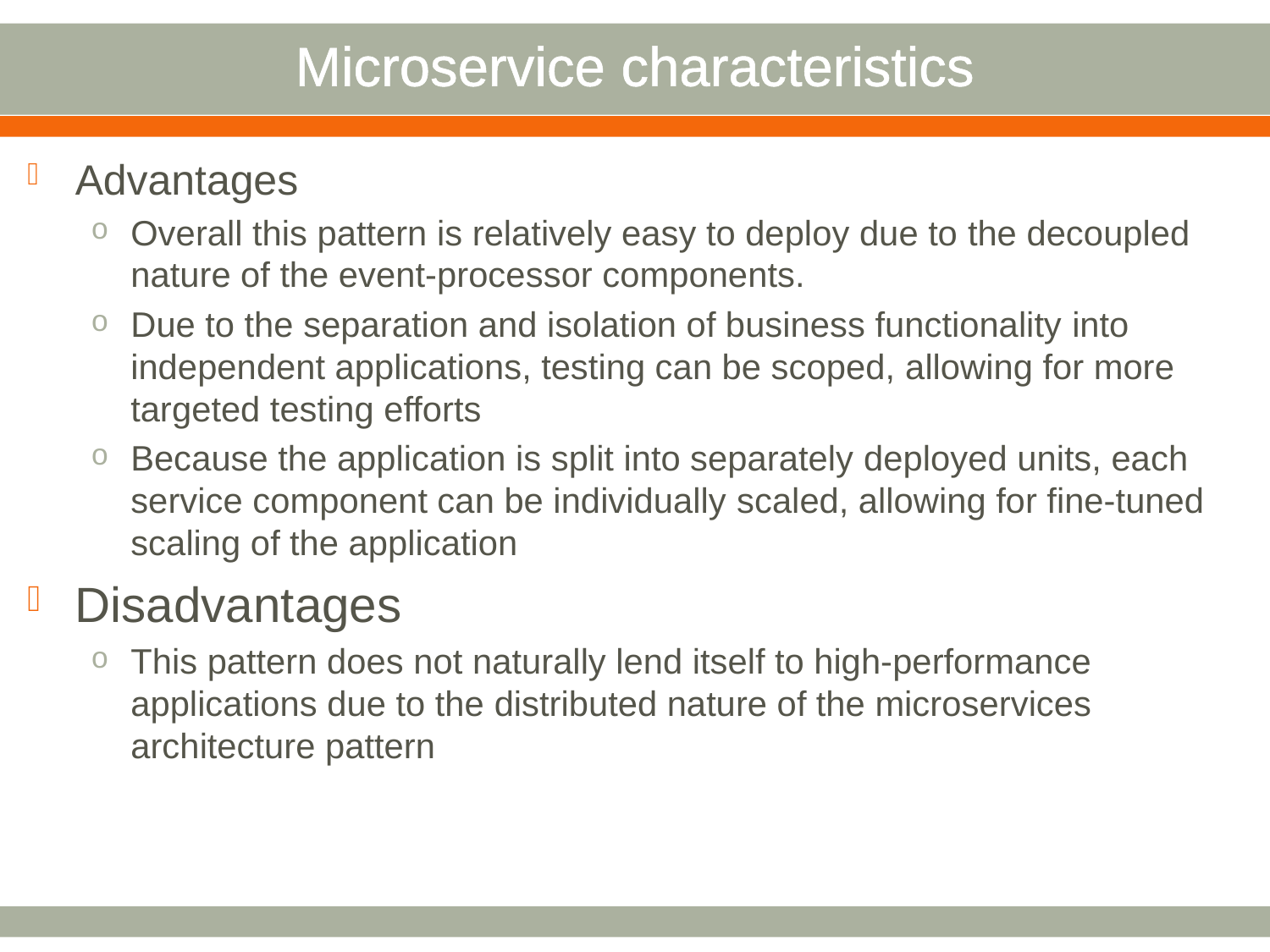

# Microservice characteristics
Advantages
Overall this pattern is relatively easy to deploy due to the decoupled nature of the event-processor components.
Due to the separation and isolation of business functionality into independent applications, testing can be scoped, allowing for more targeted testing efforts
Because the application is split into separately deployed units, each service component can be individually scaled, allowing for fine-tuned scaling of the application
Disadvantages
This pattern does not naturally lend itself to high-performance applications due to the distributed nature of the microservices architecture pattern